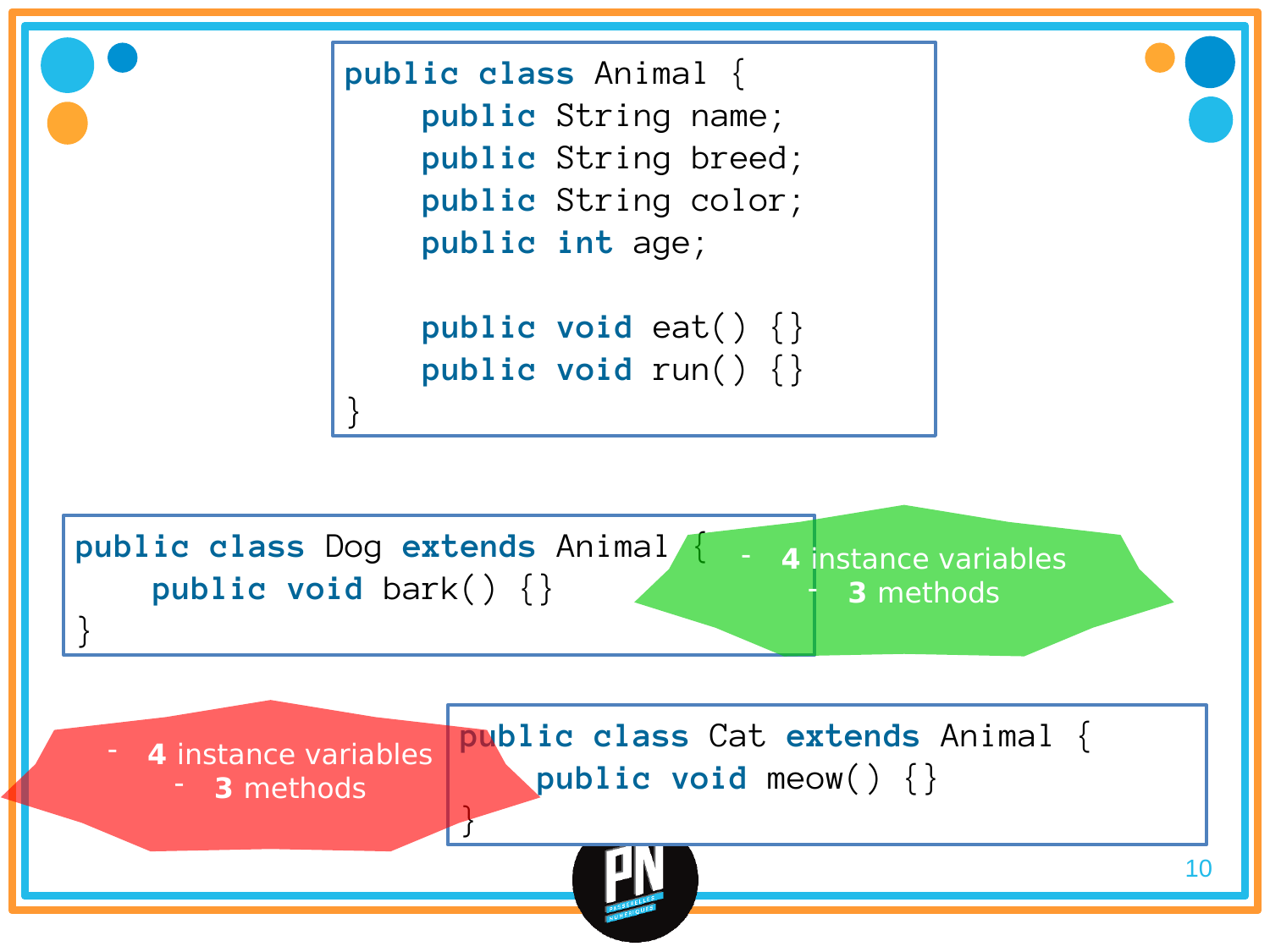

#
public class Animal {
    public String name;
    public String breed;
    public String color;
    public int age;

    public void eat() {}
    public void run() {}
}

4 instance variables
3 methods
public class Dog extends Animal {
    public void bark() {}
}
4 instance variables
3 methods
public class Cat extends Animal {
    public void meow() {}
}